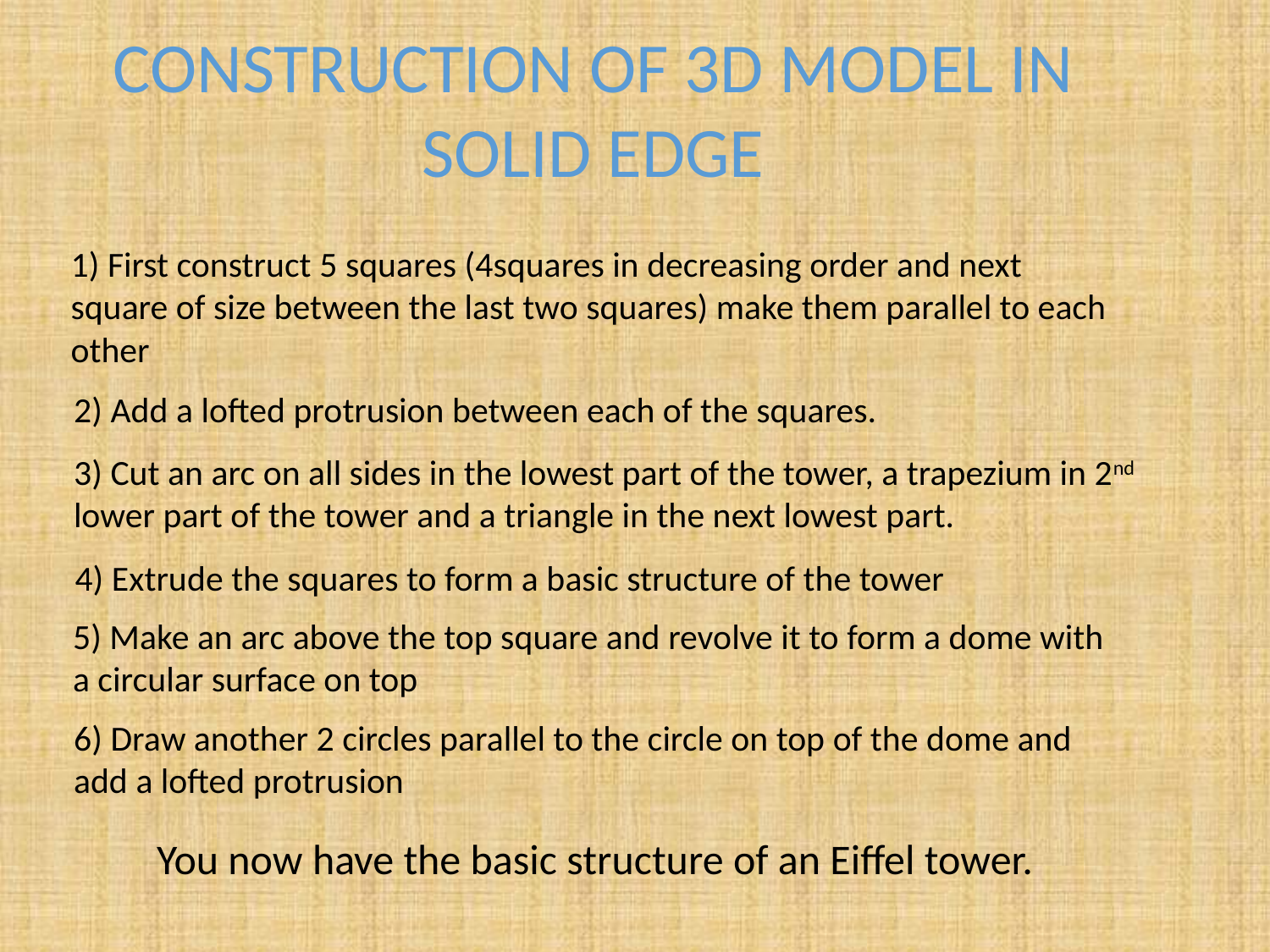

CONSTRUCTION OF 3D MODEL IN SOLID EDGE
1) First construct 5 squares (4squares in decreasing order and next square of size between the last two squares) make them parallel to each other
2) Add a lofted protrusion between each of the squares.
3) Cut an arc on all sides in the lowest part of the tower, a trapezium in 2nd lower part of the tower and a triangle in the next lowest part.
4) Extrude the squares to form a basic structure of the tower
5) Make an arc above the top square and revolve it to form a dome with a circular surface on top
6) Draw another 2 circles parallel to the circle on top of the dome and add a lofted protrusion
You now have the basic structure of an Eiffel tower.